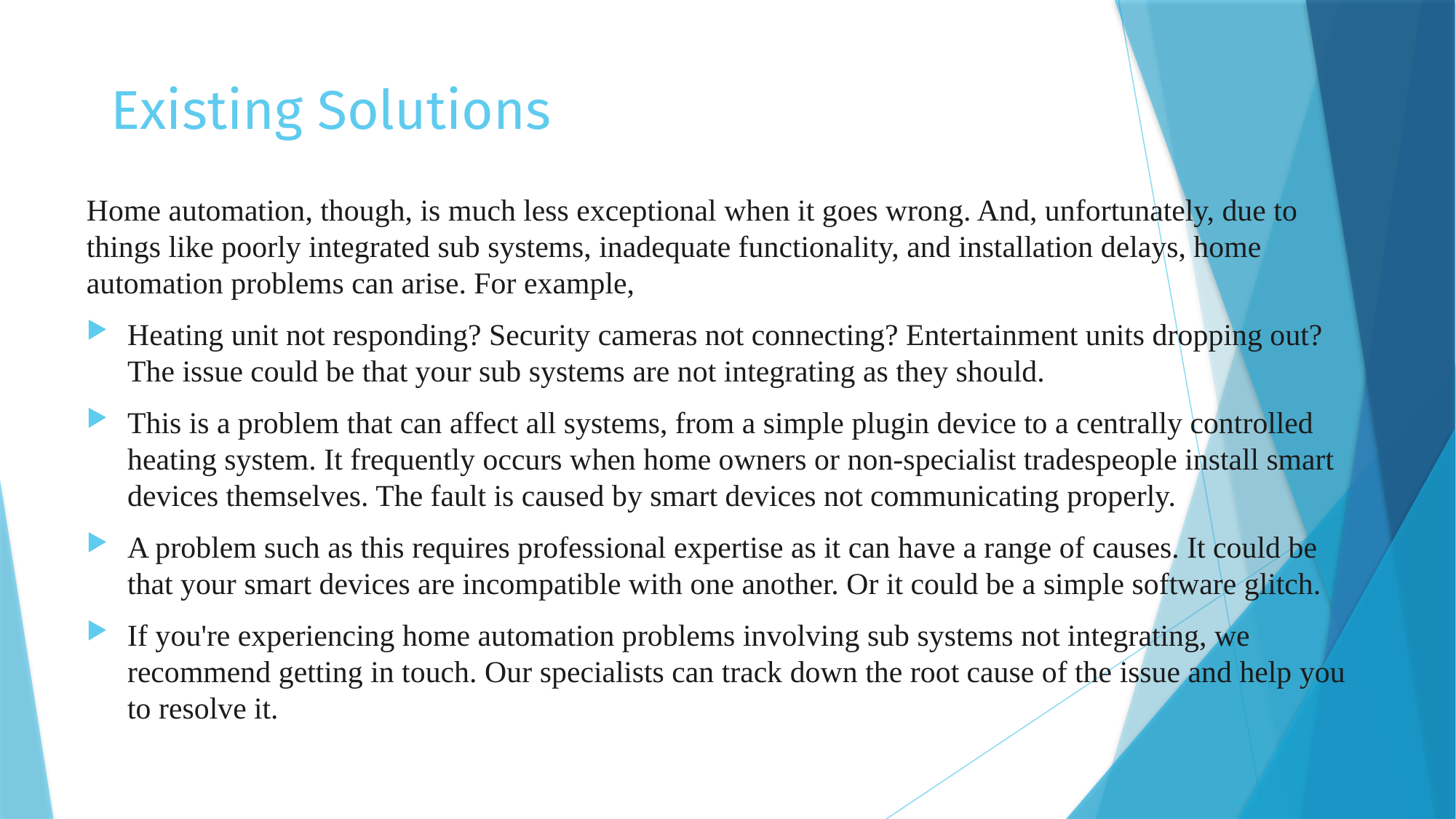

# Existing Solutions
Home automation, though, is much less exceptional when it goes wrong. And, unfortunately, due to things like poorly integrated sub systems, inadequate functionality, and installation delays, home automation problems can arise. For example,
Heating unit not responding? Security cameras not connecting? Entertainment units dropping out? The issue could be that your sub systems are not integrating as they should.
This is a problem that can affect all systems, from a simple plugin device to a centrally controlled heating system. It frequently occurs when home owners or non-specialist tradespeople install smart devices themselves. The fault is caused by smart devices not communicating properly.
A problem such as this requires professional expertise as it can have a range of causes. It could be that your smart devices are incompatible with one another. Or it could be a simple software glitch.
If you're experiencing home automation problems involving sub systems not integrating, we recommend getting in touch. Our specialists can track down the root cause of the issue and help you to resolve it.